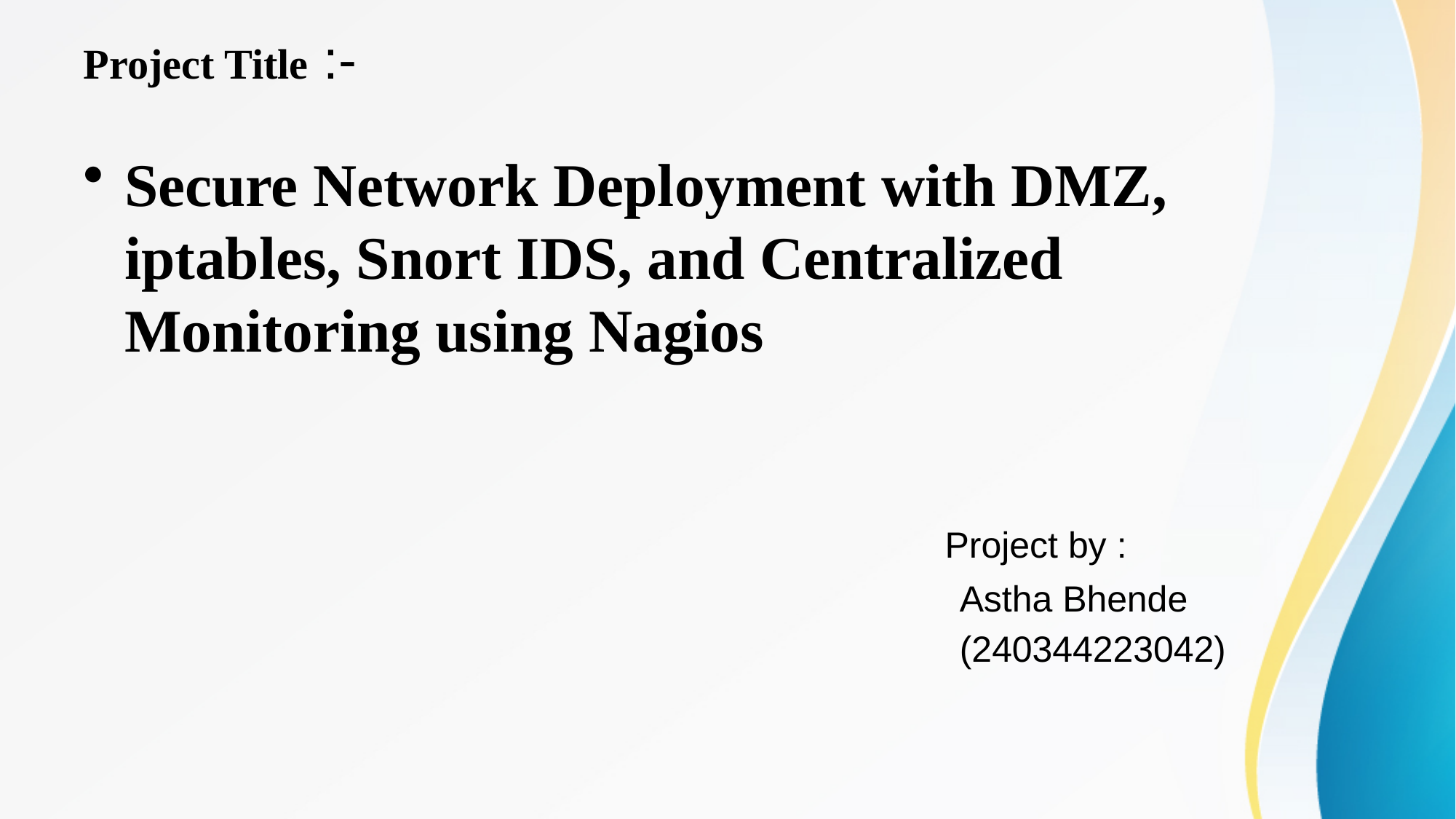

# Project Title :-
Secure Network Deployment with DMZ, iptables, Snort IDS, and Centralized Monitoring using Nagios

                                                                Project by :
                                                                                      Astha Bhende
                                                                                      (240344223042)